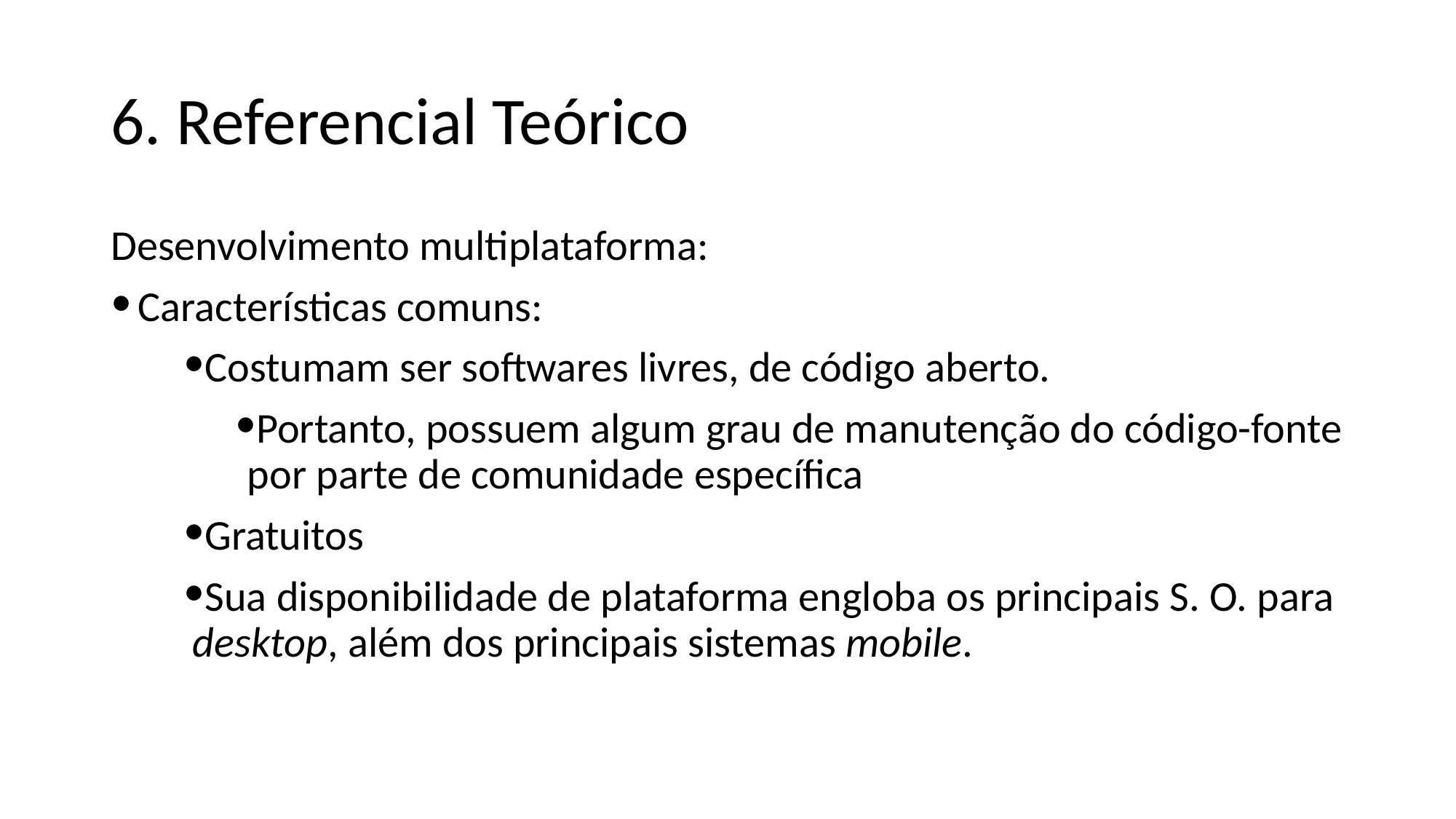

# 6. Referencial Teórico
Desenvolvimento multiplataforma:
Características comuns:
Costumam ser softwares livres, de código aberto.
Portanto, possuem algum grau de manutenção do código-fonte por parte de comunidade específica
Gratuitos
Sua disponibilidade de plataforma engloba os principais S. O. para desktop, além dos principais sistemas mobile.